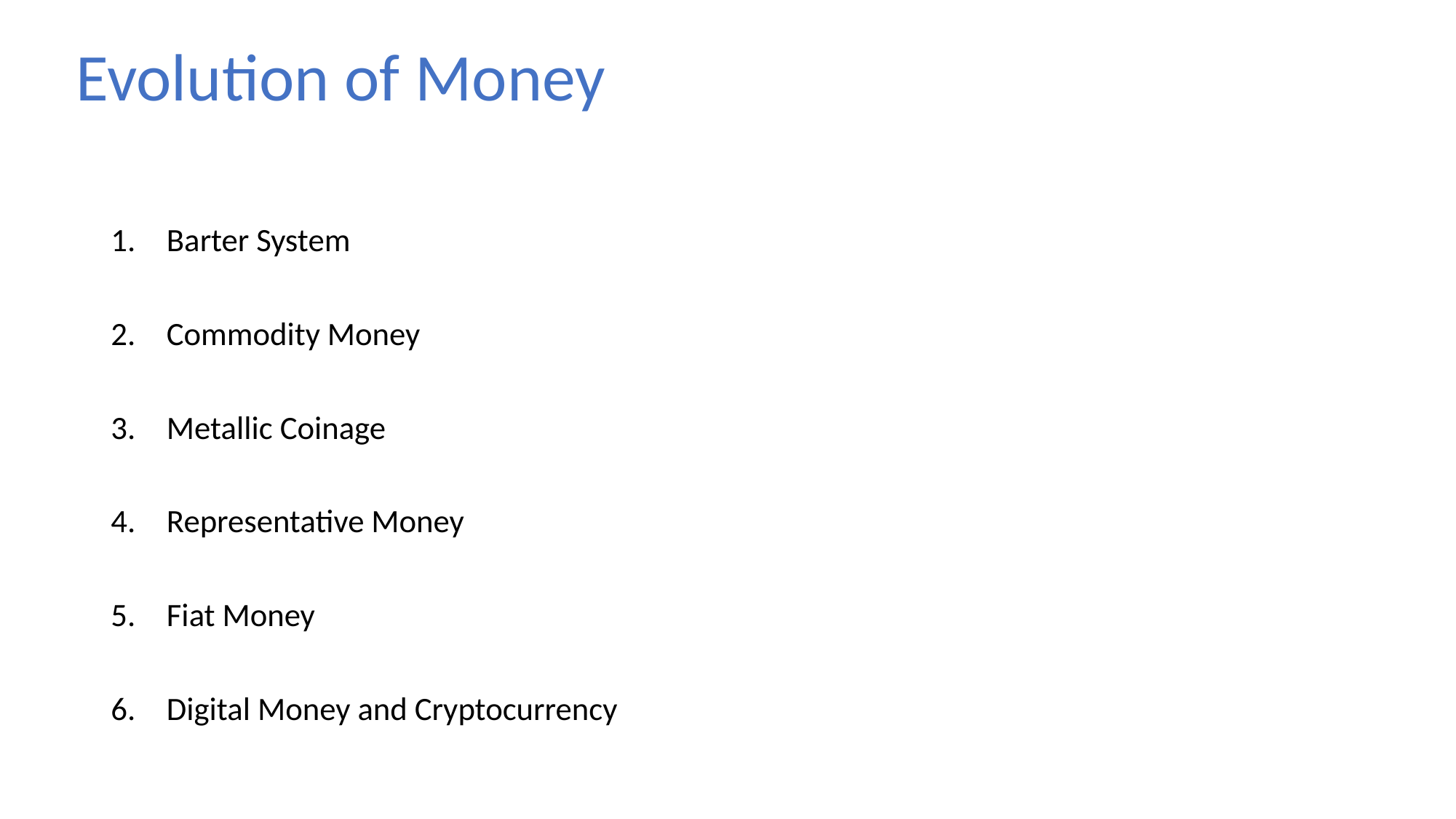

# Evolution of Money
Barter System

Commodity Money

Metallic Coinage

Representative Money

Fiat Money

Digital Money and Cryptocurrency